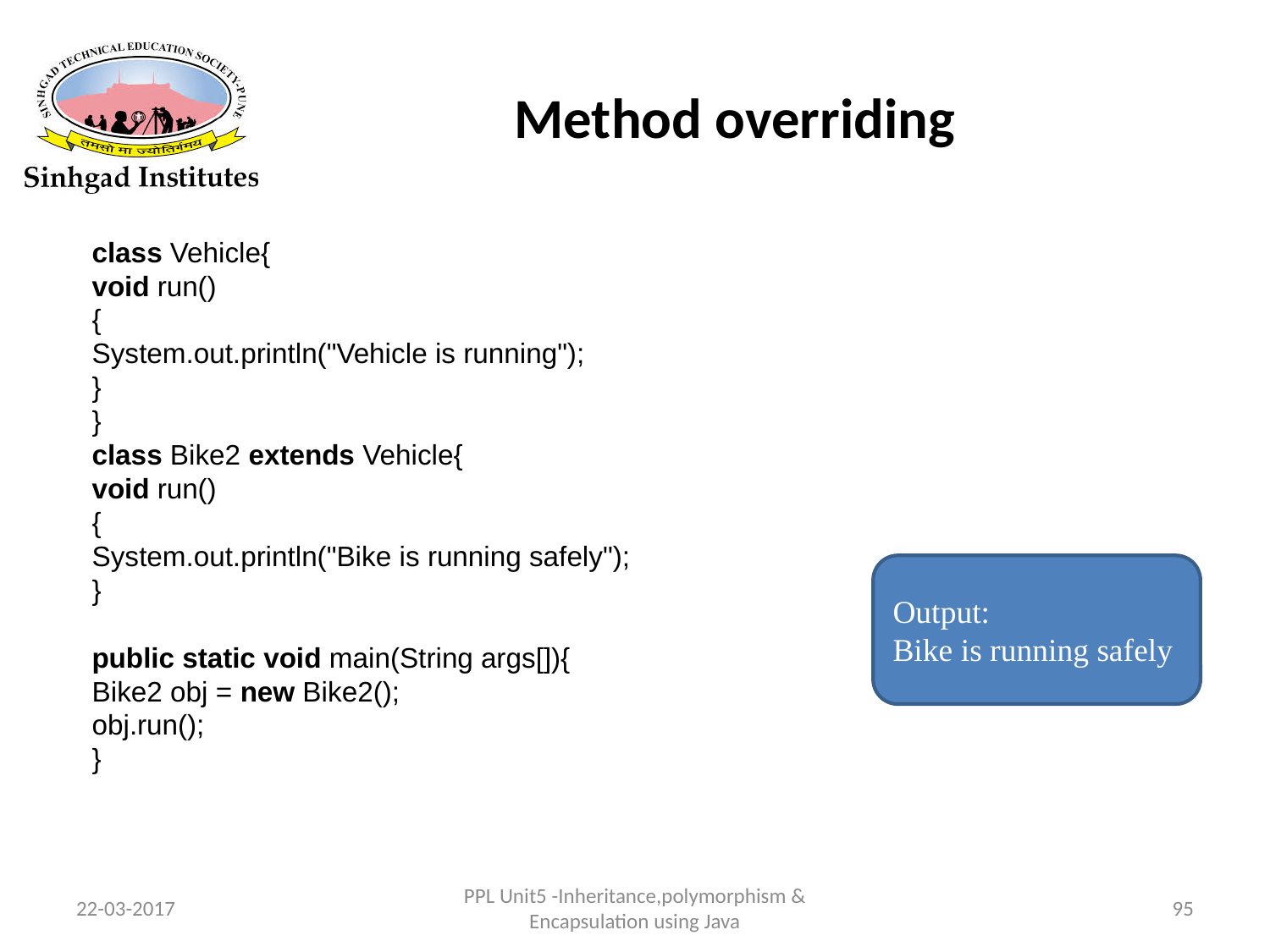

# Method overriding
class Vehicle{
void run()
{
System.out.println("Vehicle is running");
}
}
class Bike2 extends Vehicle{
void run()
{
System.out.println("Bike is running safely");
}

public static void main(String args[]){
Bike2 obj = new Bike2();
obj.run();
}
Output:
Bike is running safely
22-03-2017
PPL Unit5 -Inheritance,polymorphism & Encapsulation using Java
95